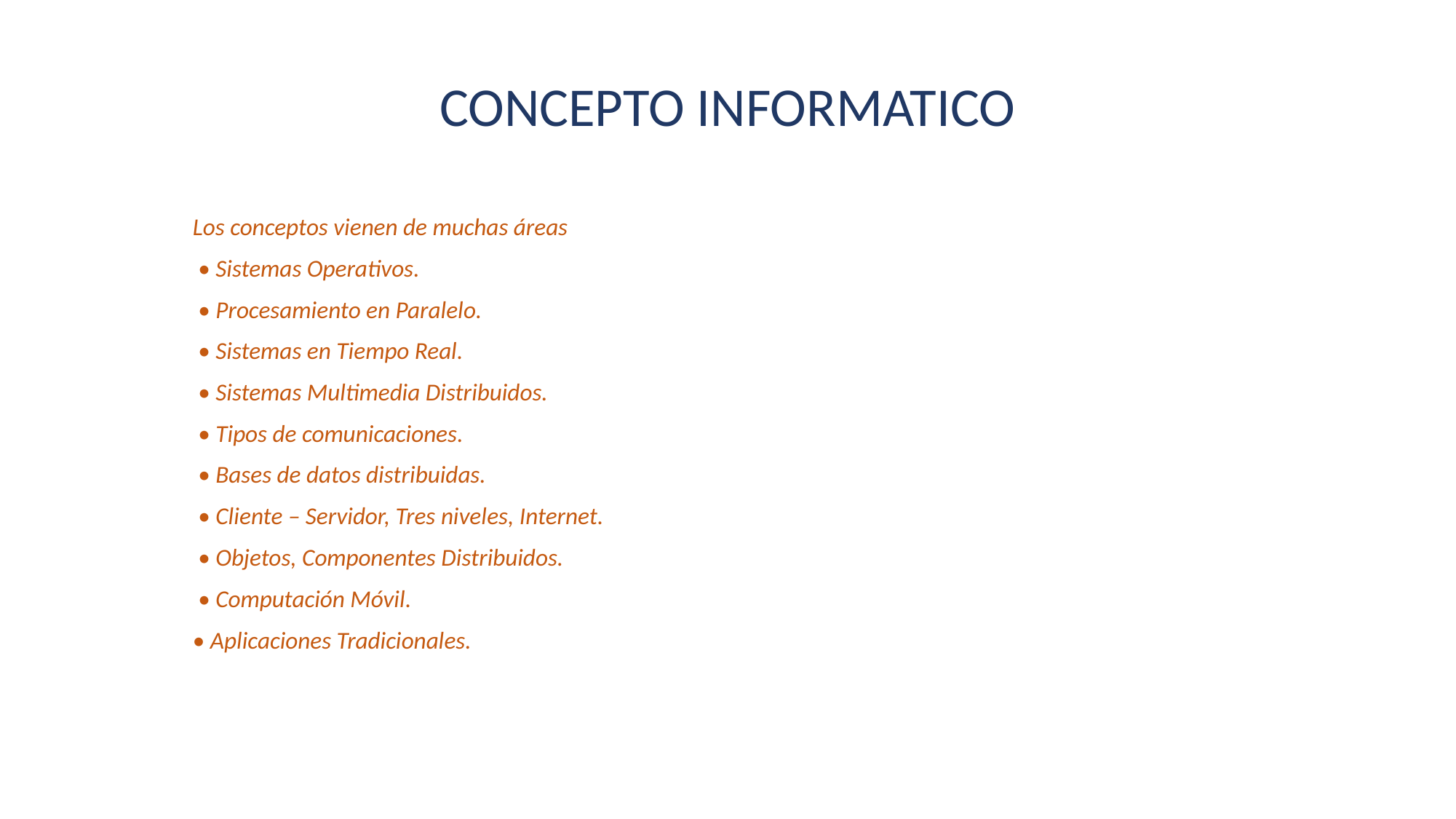

# CONCEPTO INFORMATICO

Los conceptos vienen de muchas áreas
 • Sistemas Operativos.
 • Procesamiento en Paralelo.
 • Sistemas en Tiempo Real.
 • Sistemas Multimedia Distribuidos.
 • Tipos de comunicaciones.
 • Bases de datos distribuidas.
 • Cliente – Servidor, Tres niveles, Internet.
 • Objetos, Componentes Distribuidos.
 • Computación Móvil.
• Aplicaciones Tradicionales.